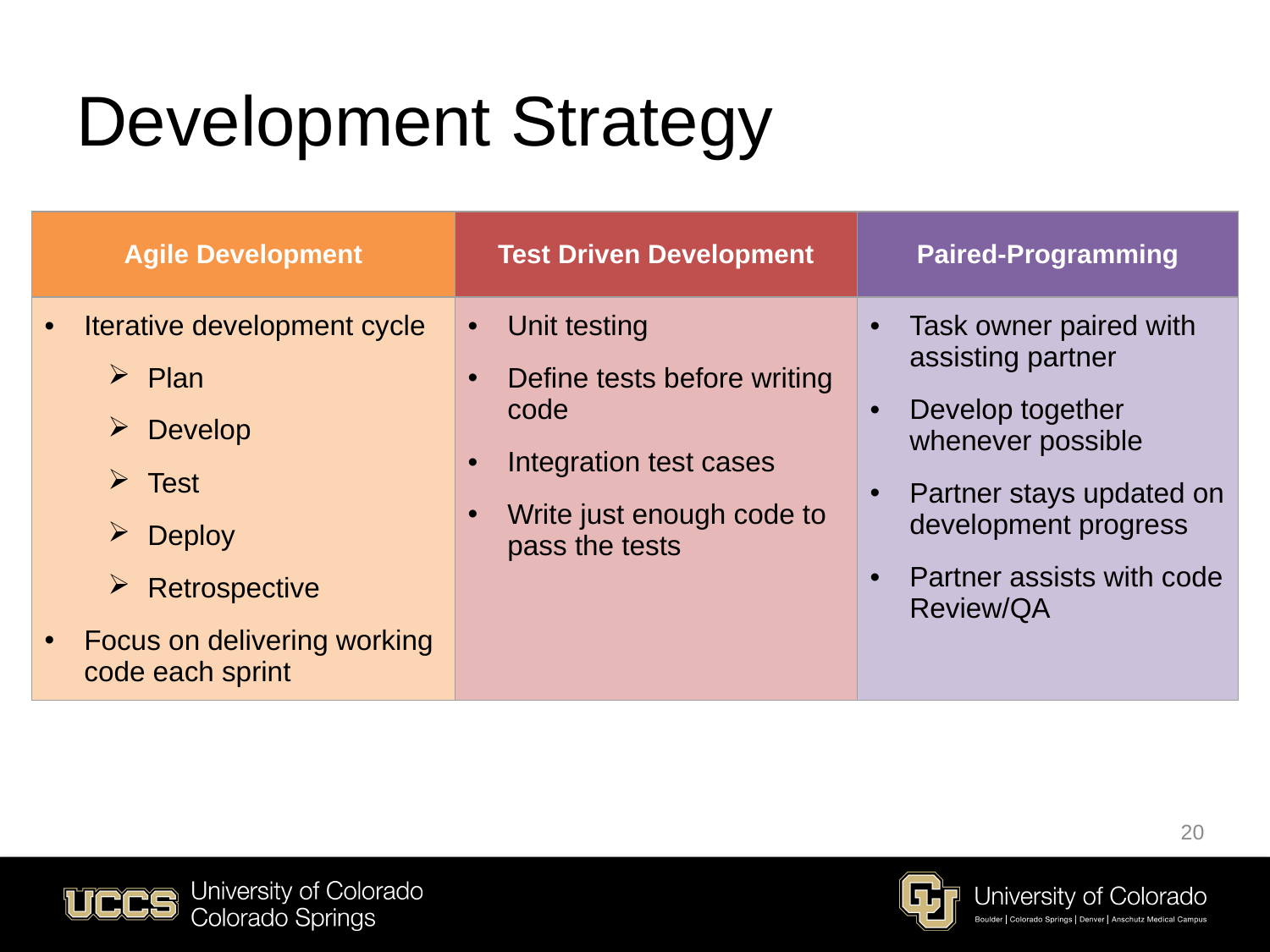

# Development Strategy
| Agile Development | Test Driven Development | Paired-Programming |
| --- | --- | --- |
| Iterative development cycle Plan Develop Test Deploy Retrospective Focus on delivering working code each sprint | Unit testing Define tests before writing code Integration test cases Write just enough code to pass the tests | Task owner paired with assisting partner Develop together whenever possible Partner stays updated on development progress Partner assists with code Review/QA |
20